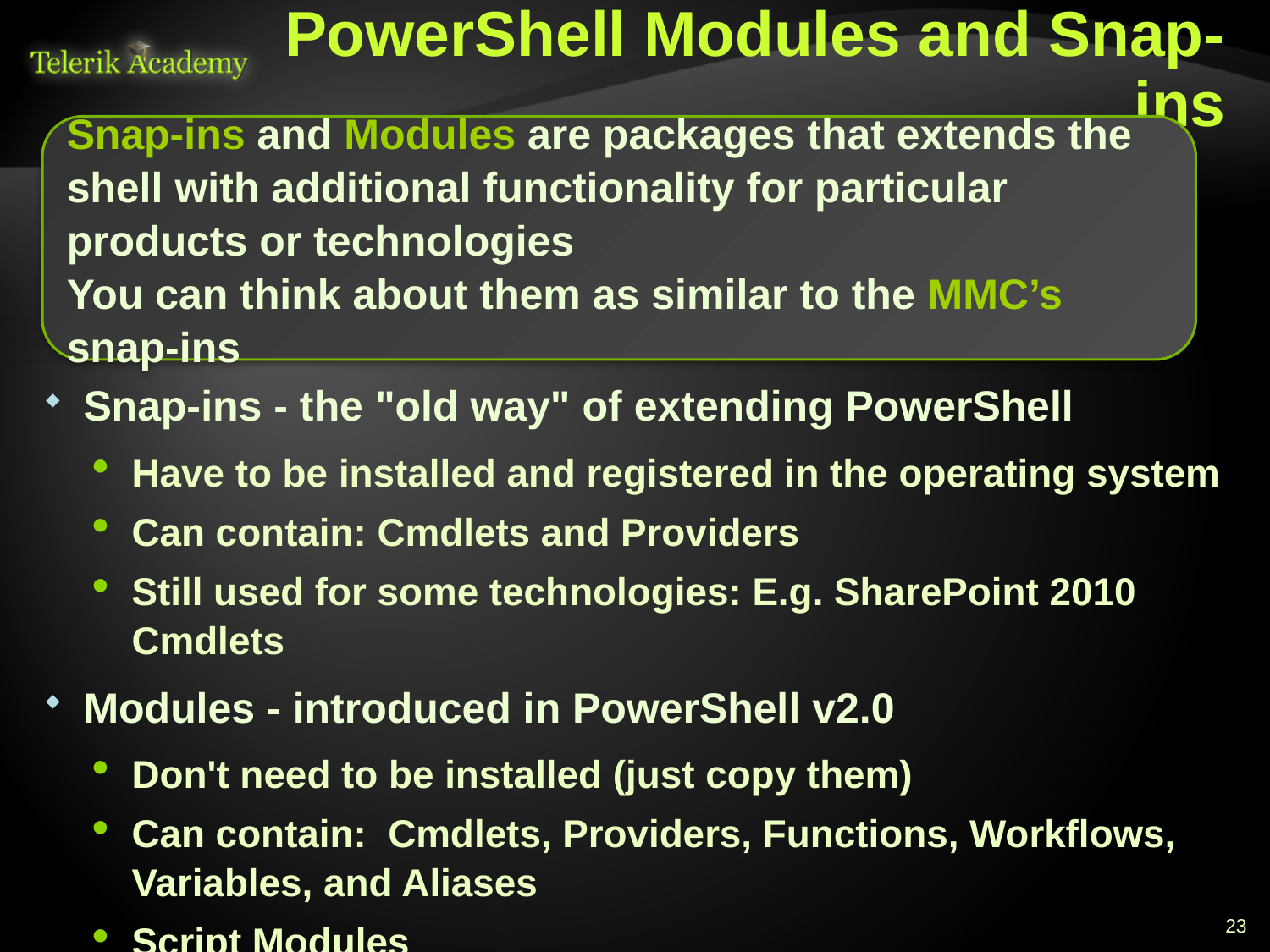

# PowerShell Modules and Snap-ins
Snap-ins and Modules are packages that extends the shell with additional functionality for particular products or technologies
You can think about them as similar to the MMC’s snap-ins
Snap-ins - the "old way" of extending PowerShell
Have to be installed and registered in the operating system
Can contain: Cmdlets and Providers
Still used for some technologies: E.g. SharePoint 2010 Cmdlets
Modules - introduced in PowerShell v2.0
Don't need to be installed (just copy them)
Can contain:  Cmdlets, Providers, Functions, Workflows, Variables, and Aliases
Script Modules

23